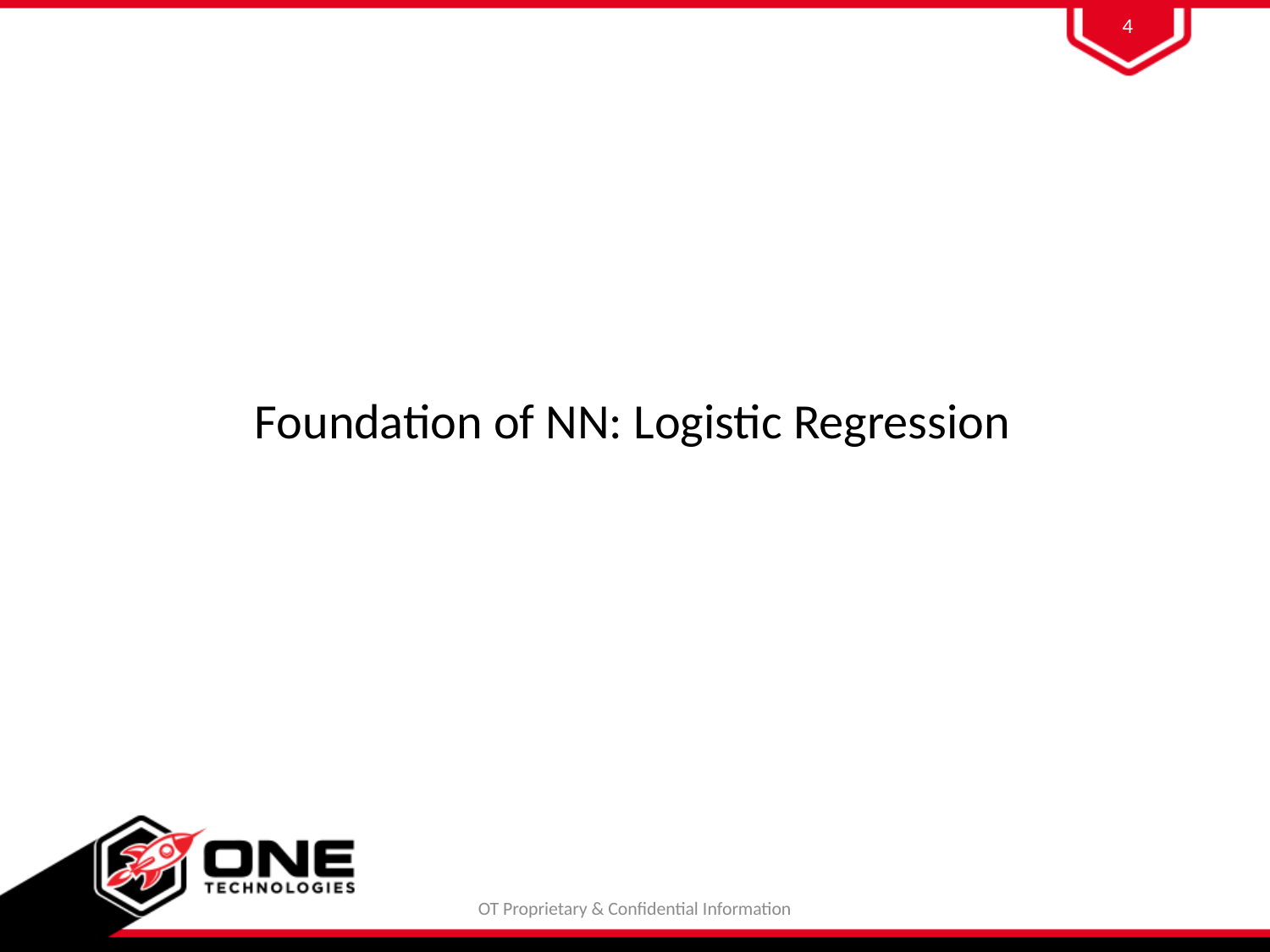

4
# Foundation of NN: Logistic Regression
OT Proprietary & Confidential Information